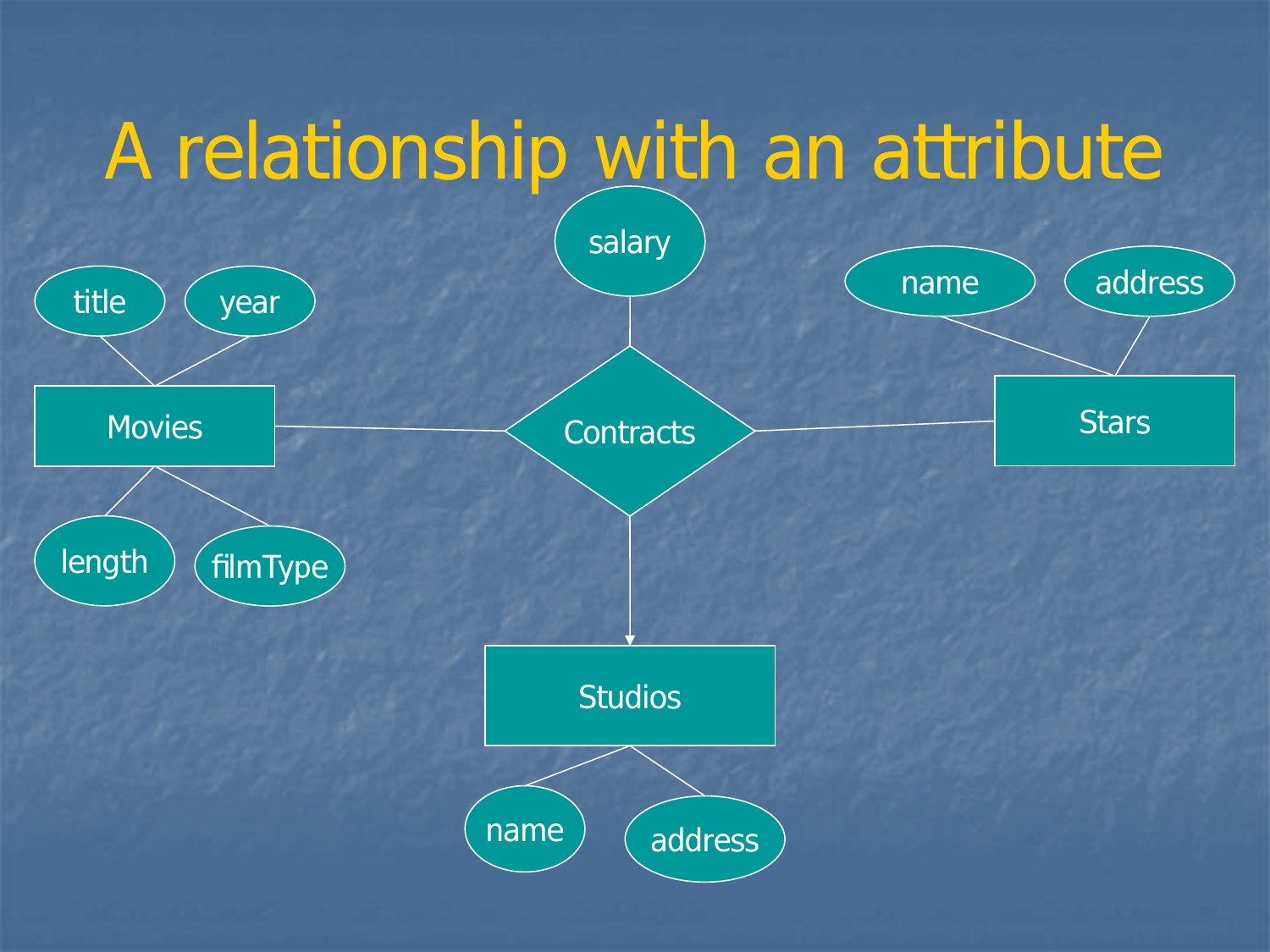

# A relationship with an attribute
salary
name
address
title
year
Contracts
Stars
Movies
length
filmType
Studios
name
address